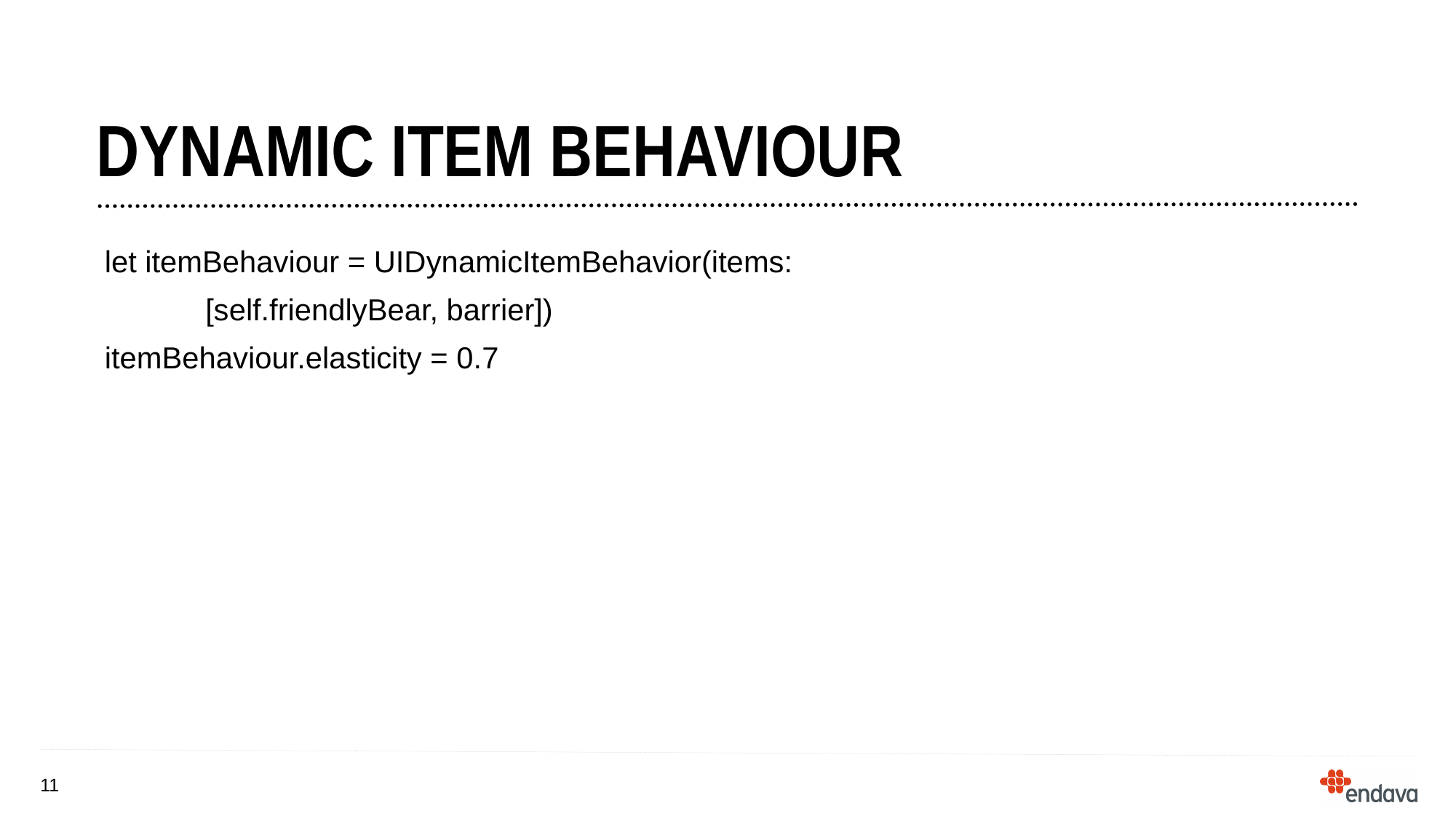

# Dynamic item behaviour
 let itemBehaviour = UIDynamicItemBehavior(items:
	[self.friendlyBear, barrier])
 itemBehaviour.elasticity = 0.7